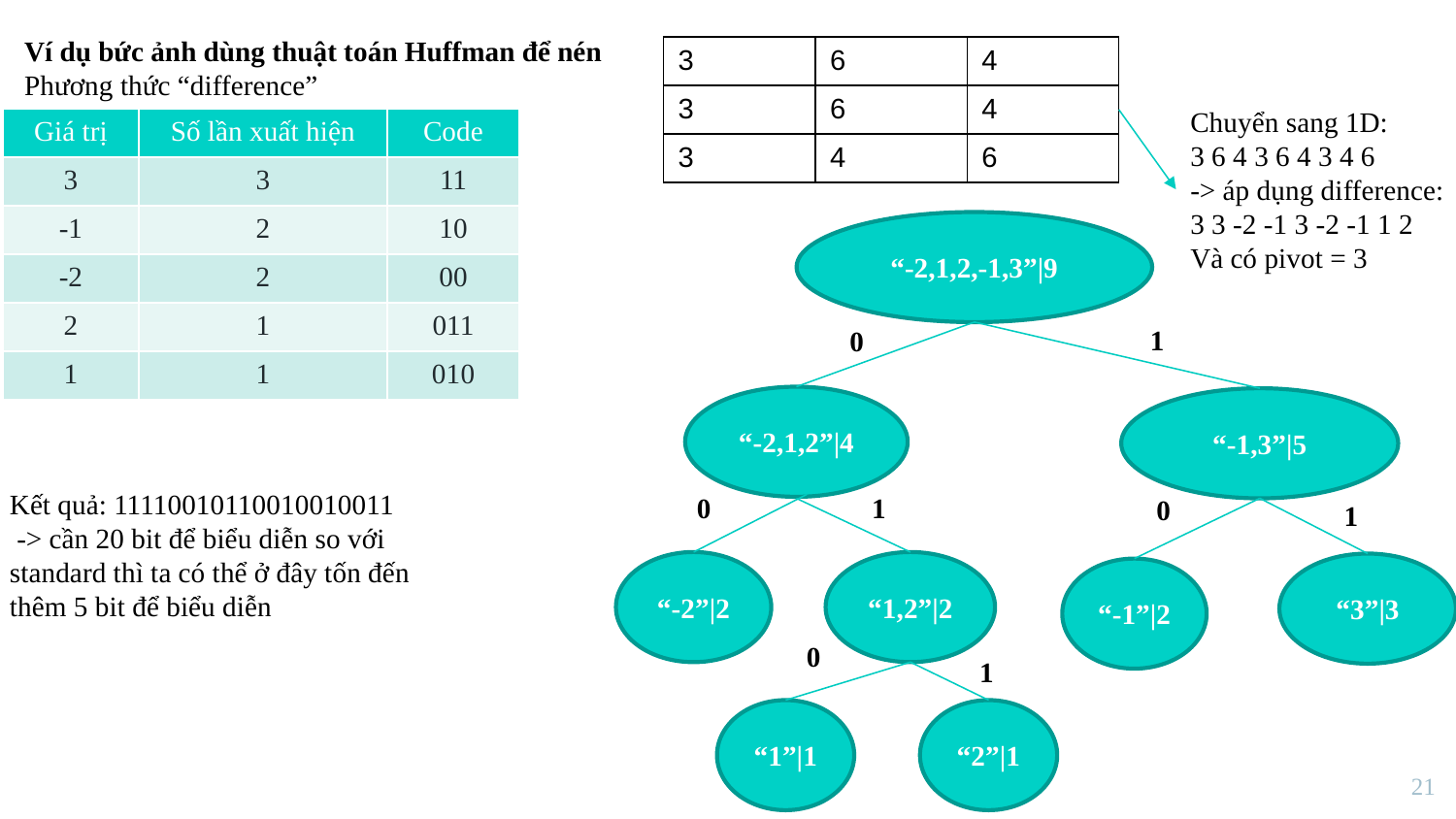

Ví dụ bức ảnh dùng thuật toán Huffman để nén
Phương thức “difference”
| 3 | 6 | 4 |
| --- | --- | --- |
| 3 | 6 | 4 |
| 3 | 4 | 6 |
Chuyển sang 1D:
3 6 4 3 6 4 3 4 6
-> áp dụng difference:
3 3 -2 -1 3 -2 -1 1 2
Và có pivot = 3
| Giá trị | Số lần xuất hiện | Code |
| --- | --- | --- |
| 3 | 3 | 11 |
| -1 | 2 | 10 |
| -2 | 2 | 00 |
| 2 | 1 | 011 |
| 1 | 1 | 010 |
“-2,1,2,-1,3”|9
1
0
“-2,1,2”|4
“-1,3”|5
Kết quả: 11110010110010010011
 -> cần 20 bit để biểu diễn so với standard thì ta có thể ở đây tốn đến thêm 5 bit để biểu diễn
0
1
0
1
“-2”|2
“1,2”|2
“3”|3
“-1”|2
0
1
“1”|1
“2”|1
21